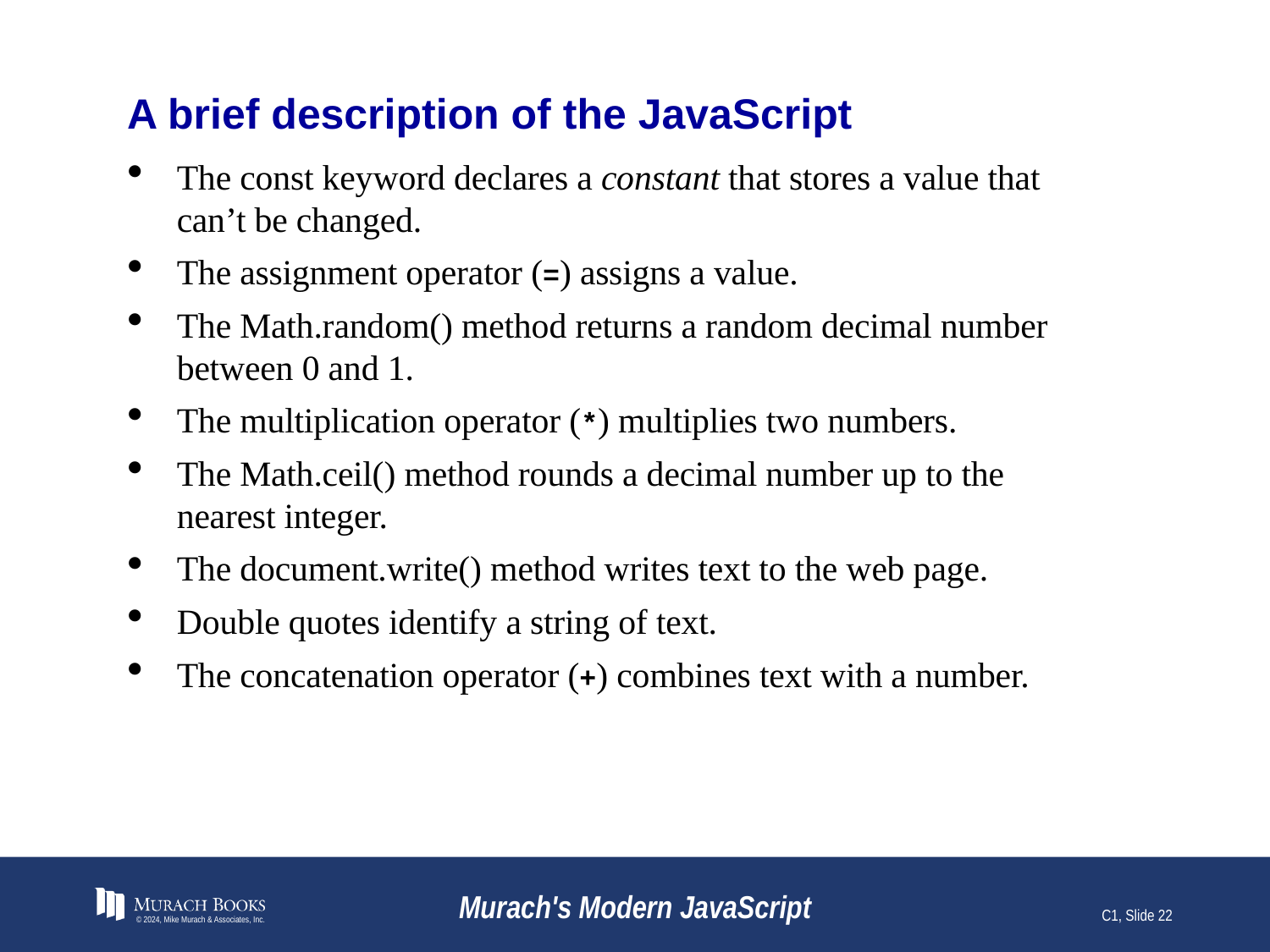

# A brief description of the JavaScript
The const keyword declares a constant that stores a value that can’t be changed.
The assignment operator (=) assigns a value.
The Math.random() method returns a random decimal number between 0 and 1.
The multiplication operator (*) multiplies two numbers.
The Math.ceil() method rounds a decimal number up to the nearest integer.
The document.write() method writes text to the web page.
Double quotes identify a string of text.
The concatenation operator (+) combines text with a number.

© 2024, Mike Murach & Associates, Inc.
Murach's Modern JavaScript

C1, Slide 22